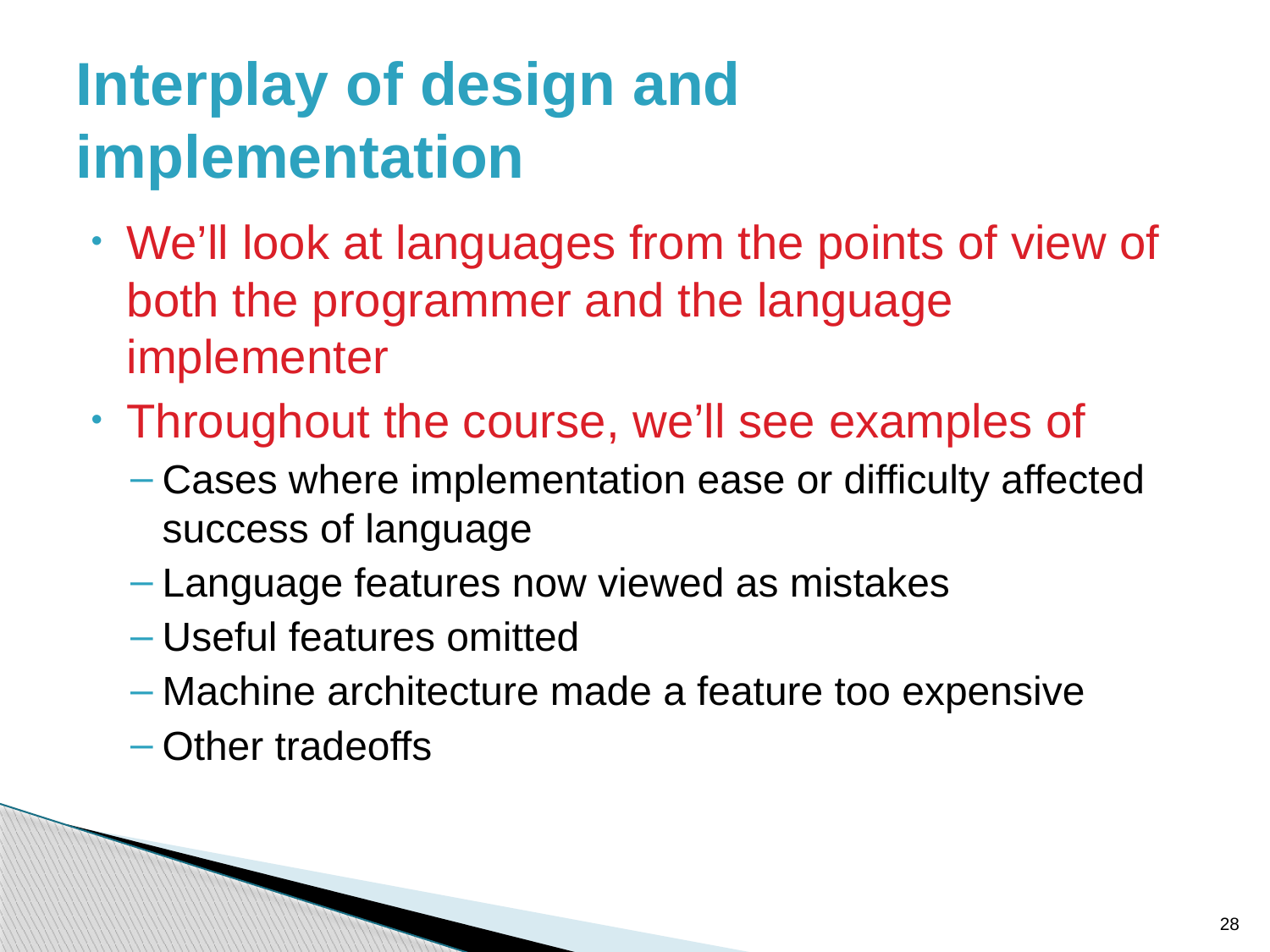

# Interplay of design and implementation
We’ll look at languages from the points of view of both the programmer and the language implementer
Throughout the course, we’ll see examples of
Cases where implementation ease or difficulty affected success of language
Language features now viewed as mistakes
Useful features omitted
Machine architecture made a feature too expensive
Other tradeoffs

28